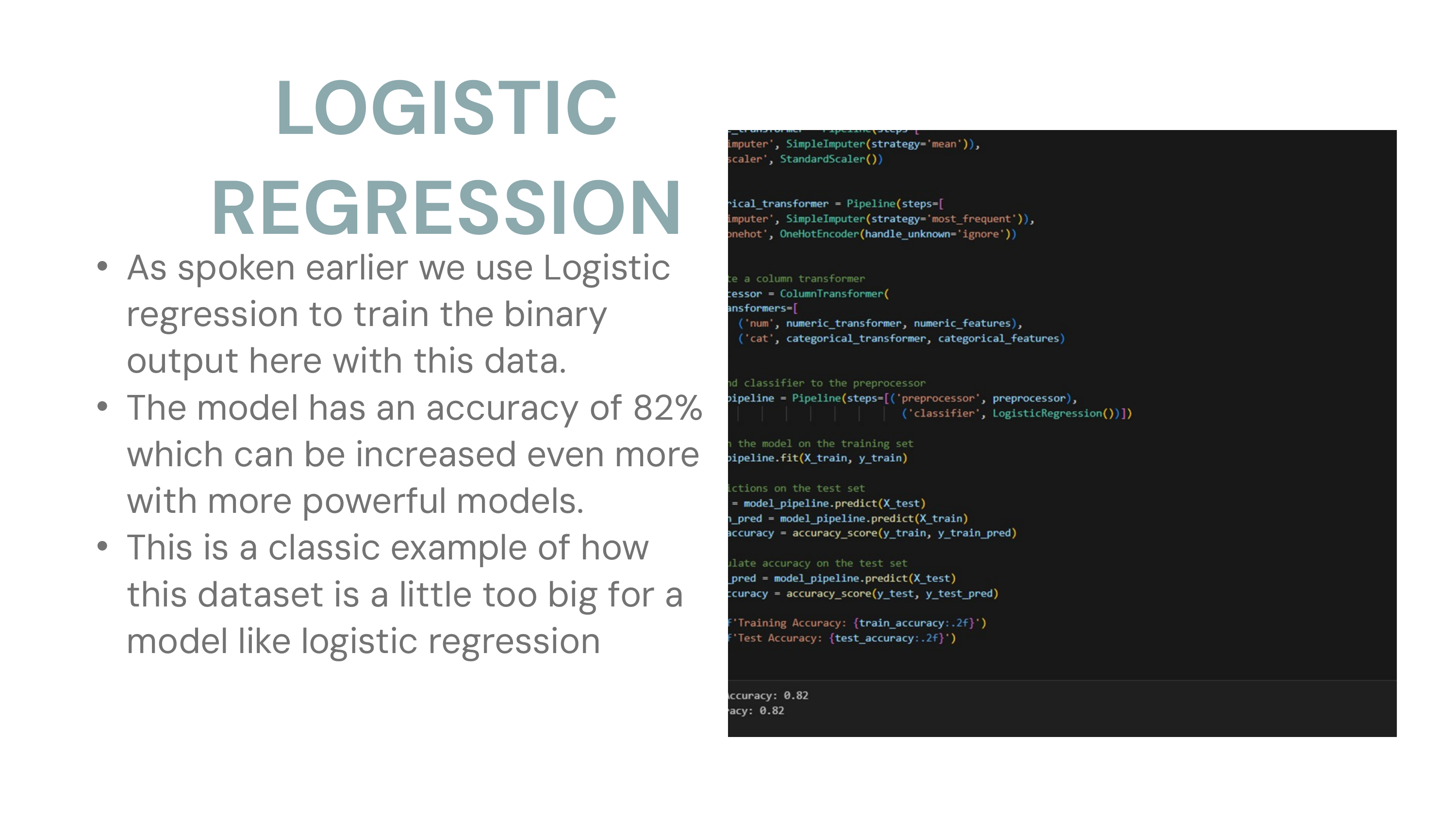

LOGISTIC REGRESSION

As spoken earlier we use Logistic regression to train the binary output here with this data.
The model has an accuracy of 82% which can be increased even more with more powerful models.
This is a classic example of how this dataset is a little too big for a model like logistic regression